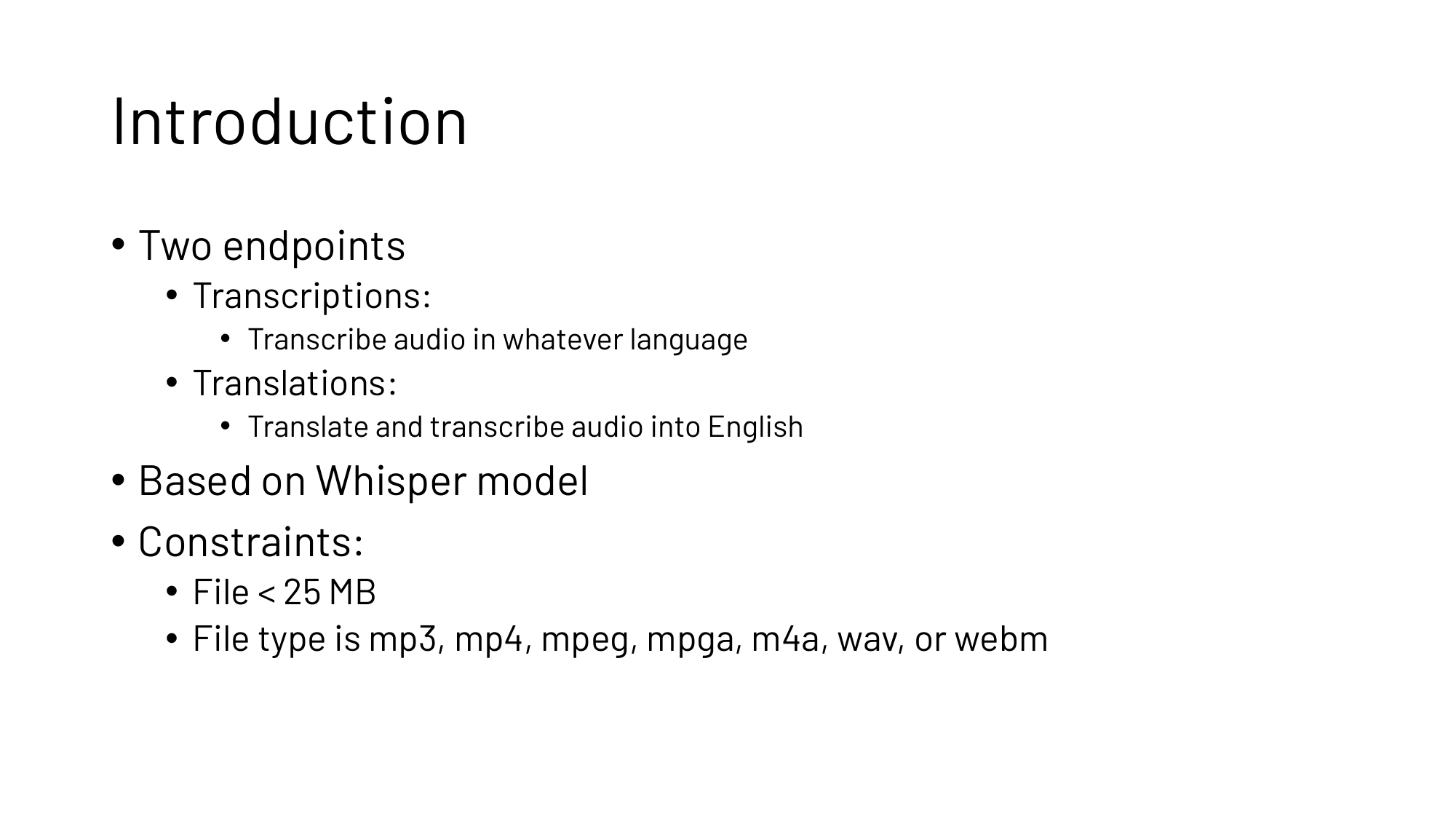

# Introduction
Two endpoints
Transcriptions:
Transcribe audio in whatever language
Translations:
Translate and transcribe audio into English
Based on Whisper model
Constraints:
File < 25 MB
File type is mp3, mp4, mpeg, mpga, m4a, wav, or webm